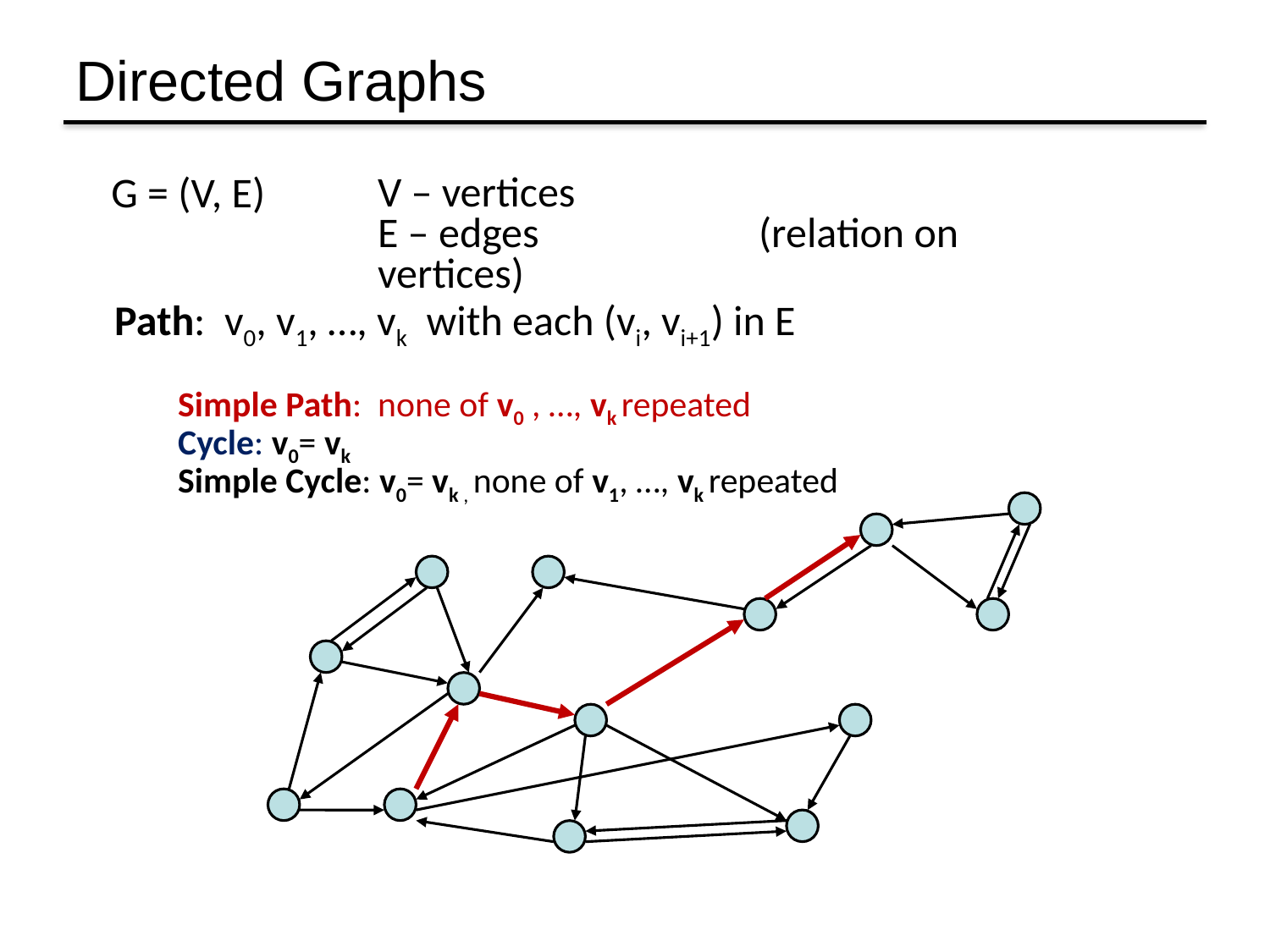

# Directed Graphs
V – vertices
E – edges 		(relation on vertices)
G = (V, E)
Path:  v0, v1, …, vk  with each (vi, vi+1) in E

Simple Path:  none of v0 , …, vk repeated
Cycle: v0= vk
Simple Cycle: v0= vk , none of v1, …, vk repeated